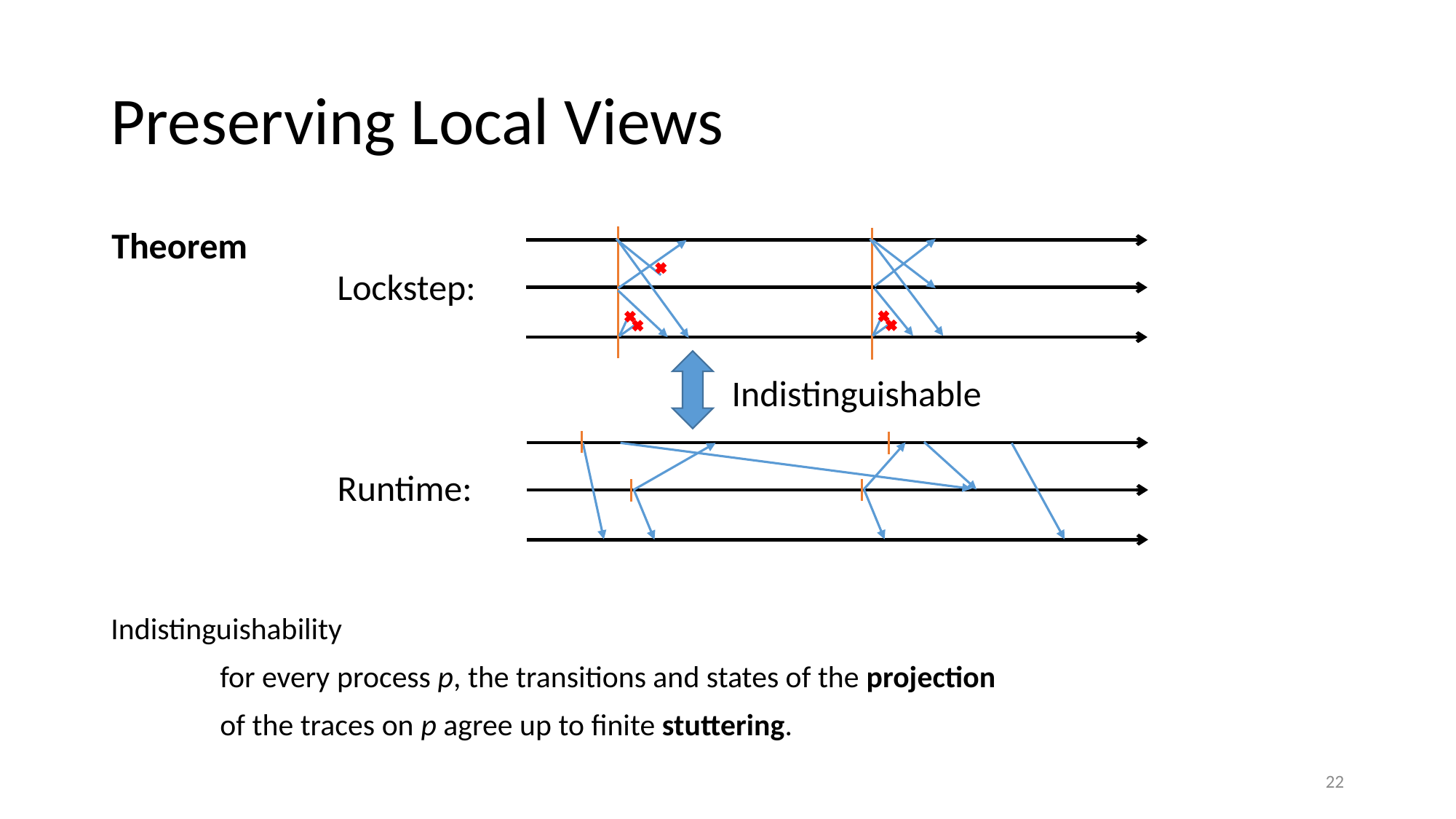

# Preserving Local Views
Theorem

Lockstep:
Indistinguishable
Runtime:
Indistinguishability
	for every process p, the transitions and states of the projection
	of the traces on p agree up to finite stuttering.
22